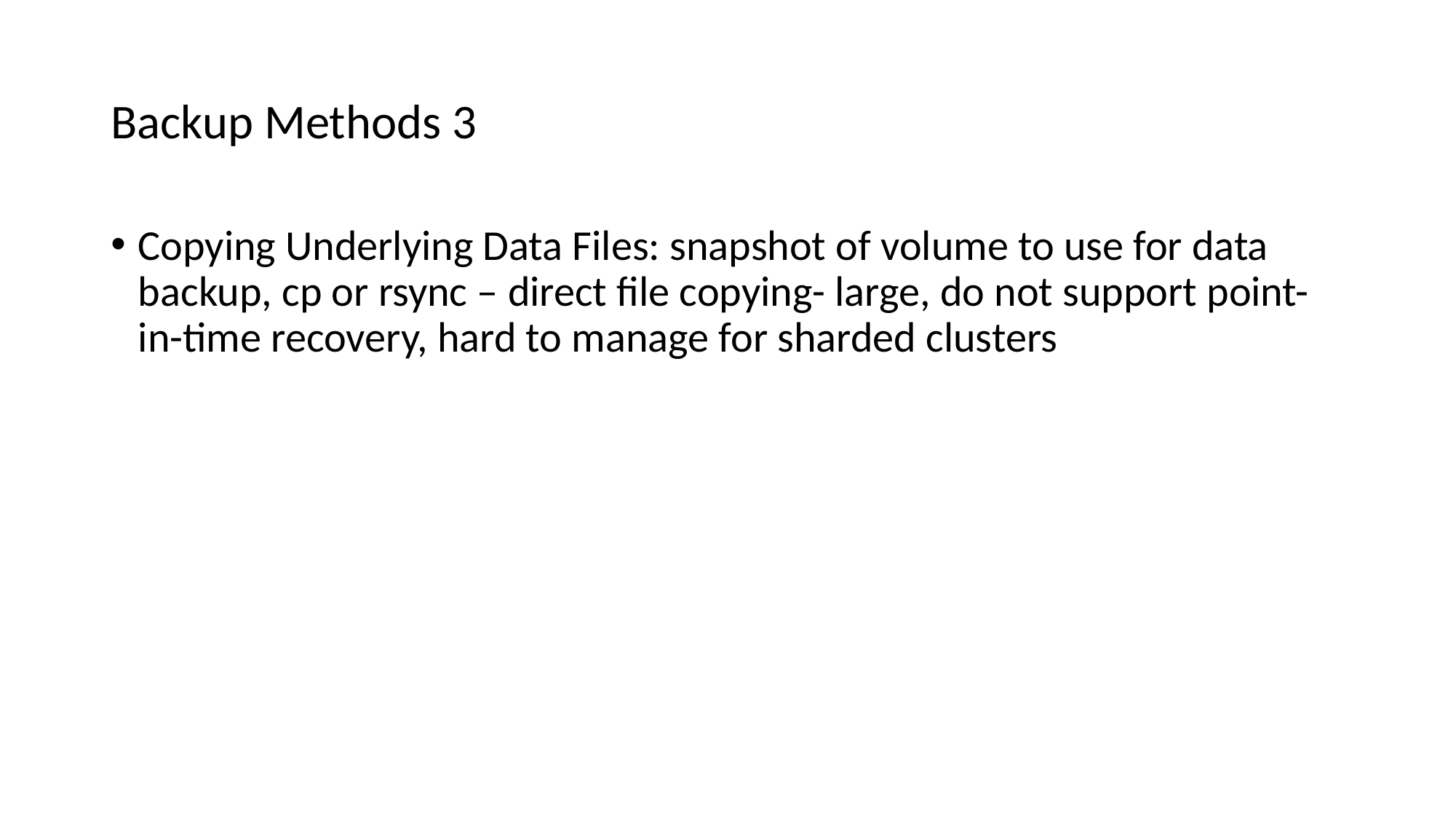

# Backup Methods 3
Copying Underlying Data Files: snapshot of volume to use for data backup, cp or rsync – direct file copying- large, do not support point-in-time recovery, hard to manage for sharded clusters